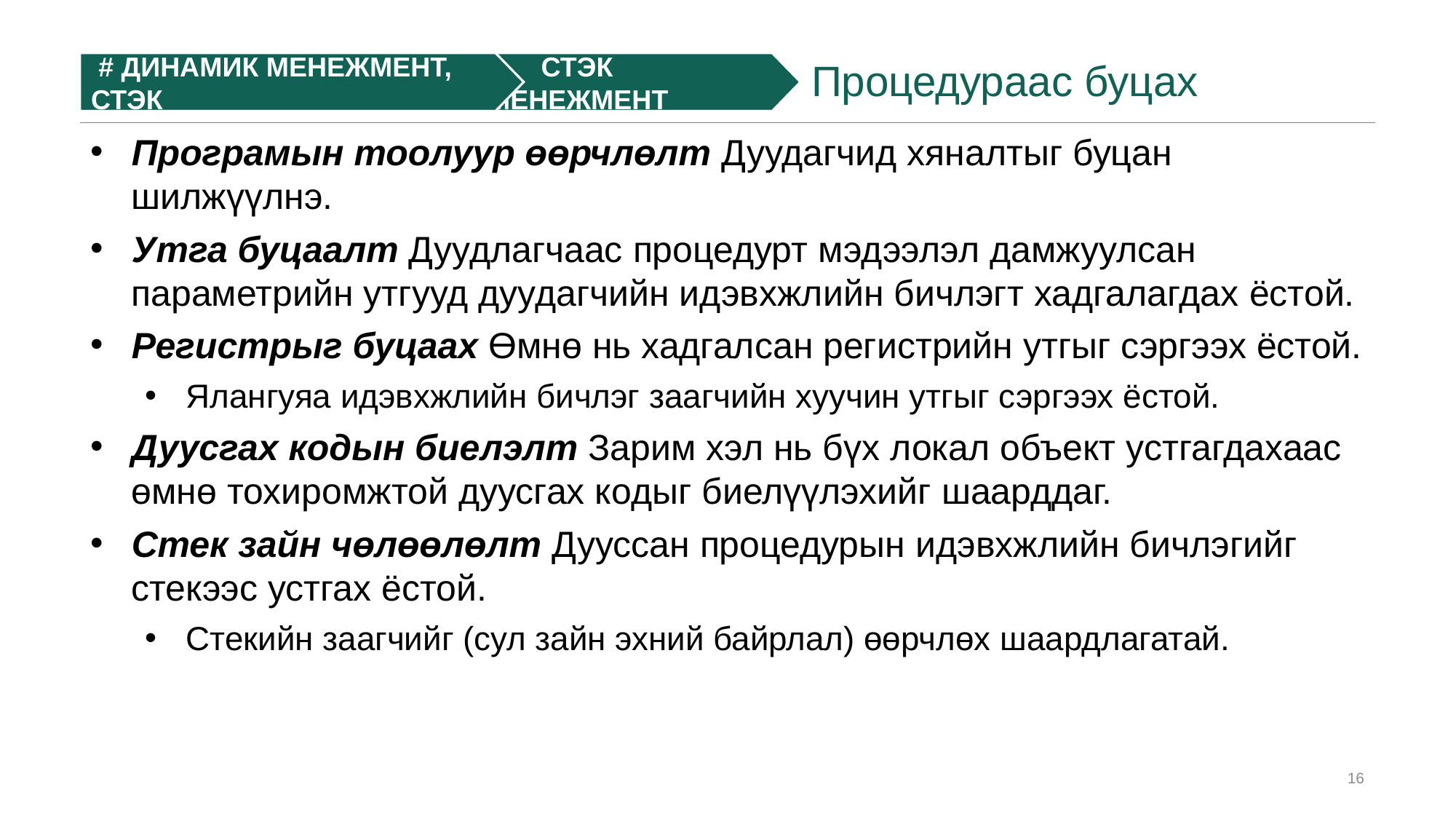

# ДИНАМИК МЕНЕЖМЕНТ, СТЭК
       СТЭК МЕНЕЖМЕНТ
Процедураас буцах
Програмын тоолуур өөрчлөлт Дуудагчид хяналтыг буцан шилжүүлнэ.
Утга буцаалт Дуудлагчаас процедурт мэдээлэл дамжуулсан параметрийн утгууд дуудагчийн идэвхжлийн бичлэгт хадгалагдах ёстой.
Регистрыг буцаах Өмнө нь хадгалсан регистрийн утгыг сэргээх ёстой.
Ялангуяа идэвхжлийн бичлэг заагчийн хуучин утгыг сэргээх ёстой.
Дуусгах кодын биелэлт Зарим хэл нь бүх локал объект устгагдахаас өмнө тохиромжтой дуусгах кодыг биелүүлэхийг шаарддаг.
Стек зайн чөлөөлөлт Дууссан процедурын идэвхжлийн бичлэгийг стекээс устгах ёстой.
Стекийн заагчийг (сул зайн эхний байрлал) өөрчлөх шаардлагатай.
16